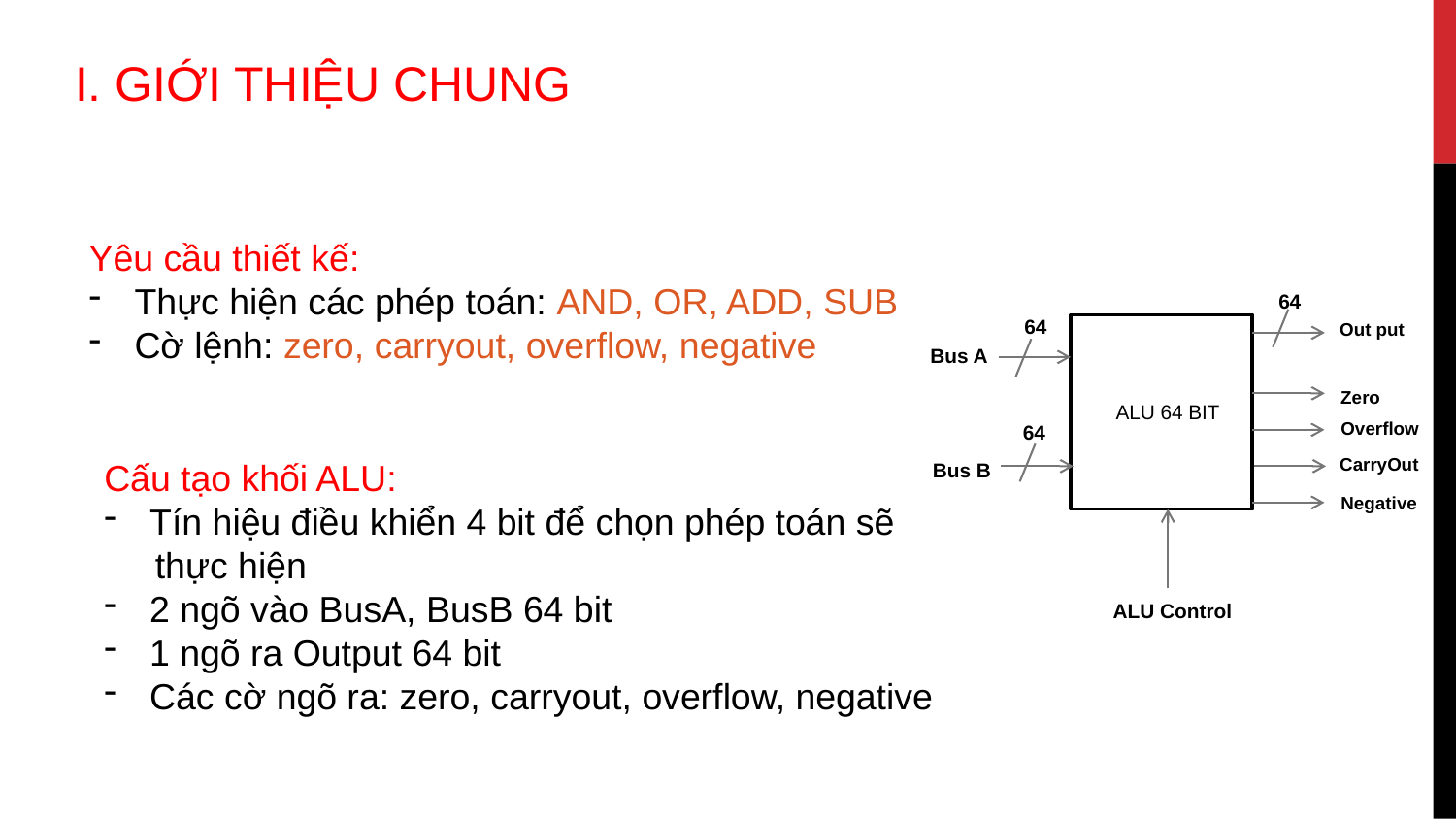

I. GIỚI THIỆU CHUNG
Yêu cầu thiết kế:
Thực hiện các phép toán: AND, OR, ADD, SUB
Cờ lệnh: zero, carryout, overflow, negative
64
64
Out put

Bus A
Zero
ALU 64 BIT
Overflow
64
CarryOut
Cấu tạo khối ALU:
Tín hiệu điều khiển 4 bit để chọn phép toán sẽ
     thực hiện
2 ngõ vào BusA, BusB 64 bit
1 ngõ ra Output 64 bit
Các cờ ngõ ra: zero, carryout, overflow, negative

Bus B
Negative
ALU Control